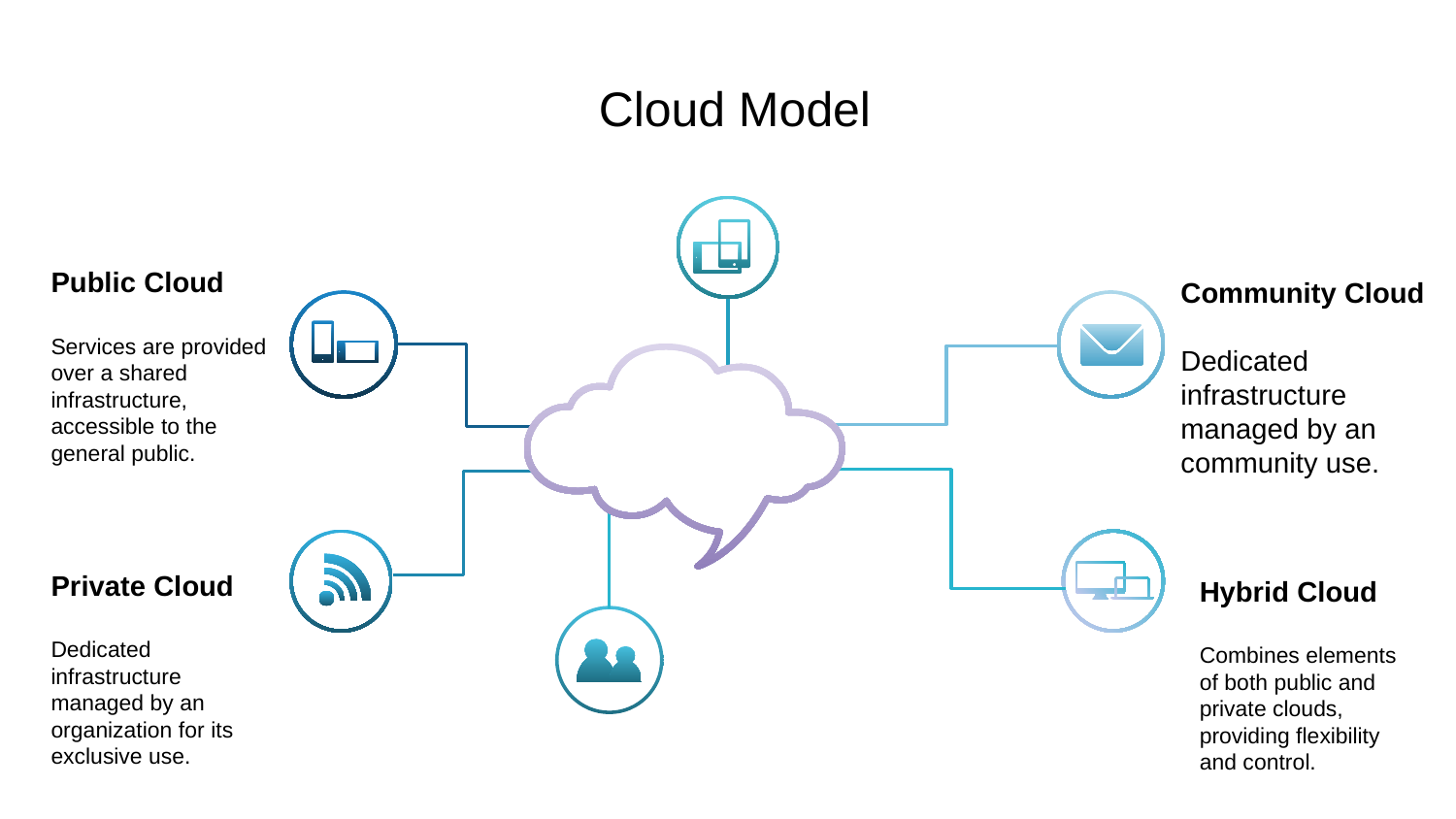

# Cloud Model

Public Cloud

Services are provided over a shared infrastructure, accessible to the general public.

Community Cloud

Dedicated infrastructure managed by an community use.

Private Cloud

Dedicated infrastructure managed by an organization for its exclusive use.

Hybrid Cloud

Combines elements of both public and private clouds, providing flexibility and control.